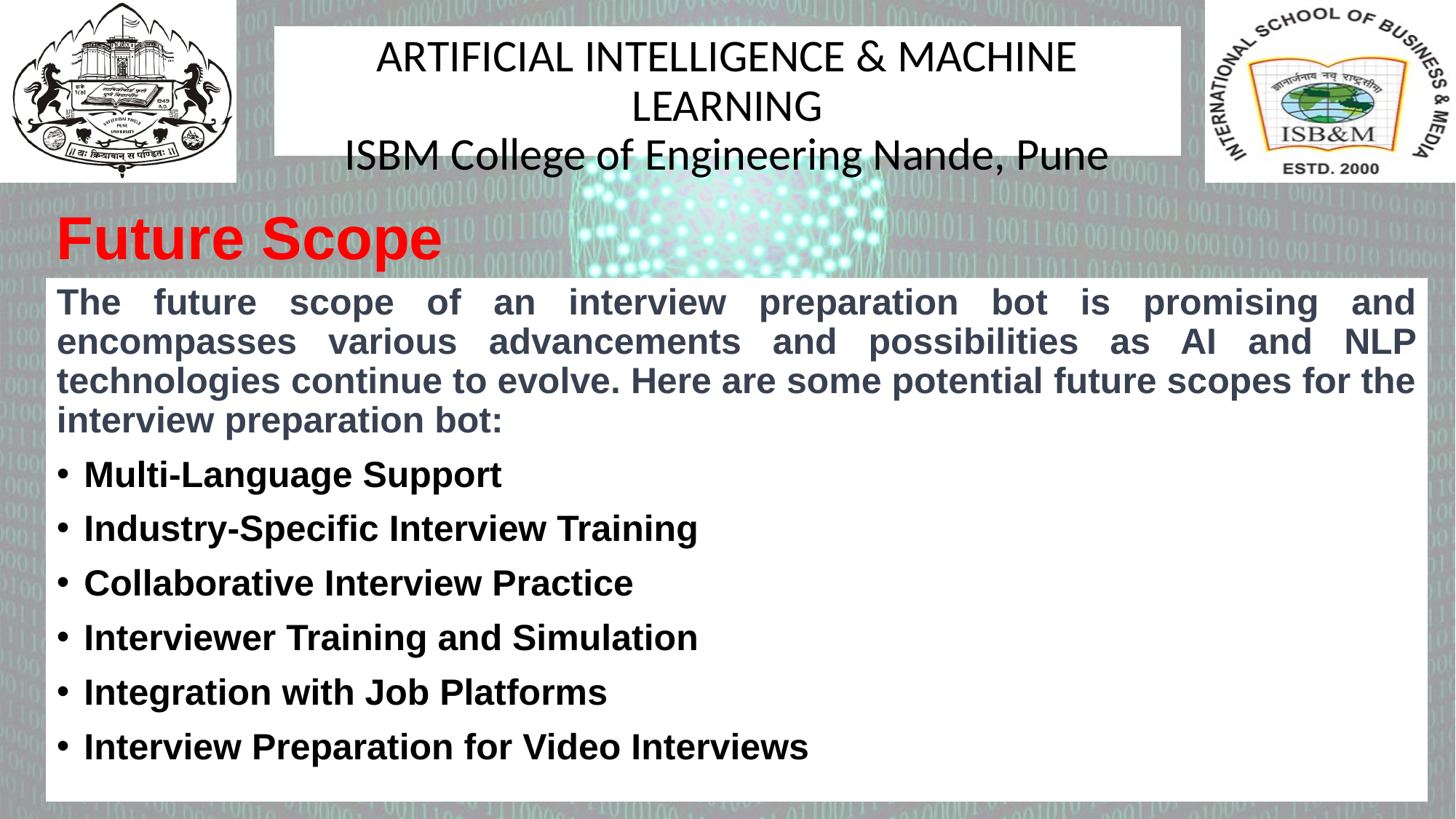

Future Scope
The future scope of an interview preparation bot is promising and encompasses various advancements and possibilities as AI and NLP technologies continue to evolve. Here are some potential future scopes for the interview preparation bot:
Multi-Language Support
Industry-Specific Interview Training
Collaborative Interview Practice
Interviewer Training and Simulation
Integration with Job Platforms
Interview Preparation for Video Interviews